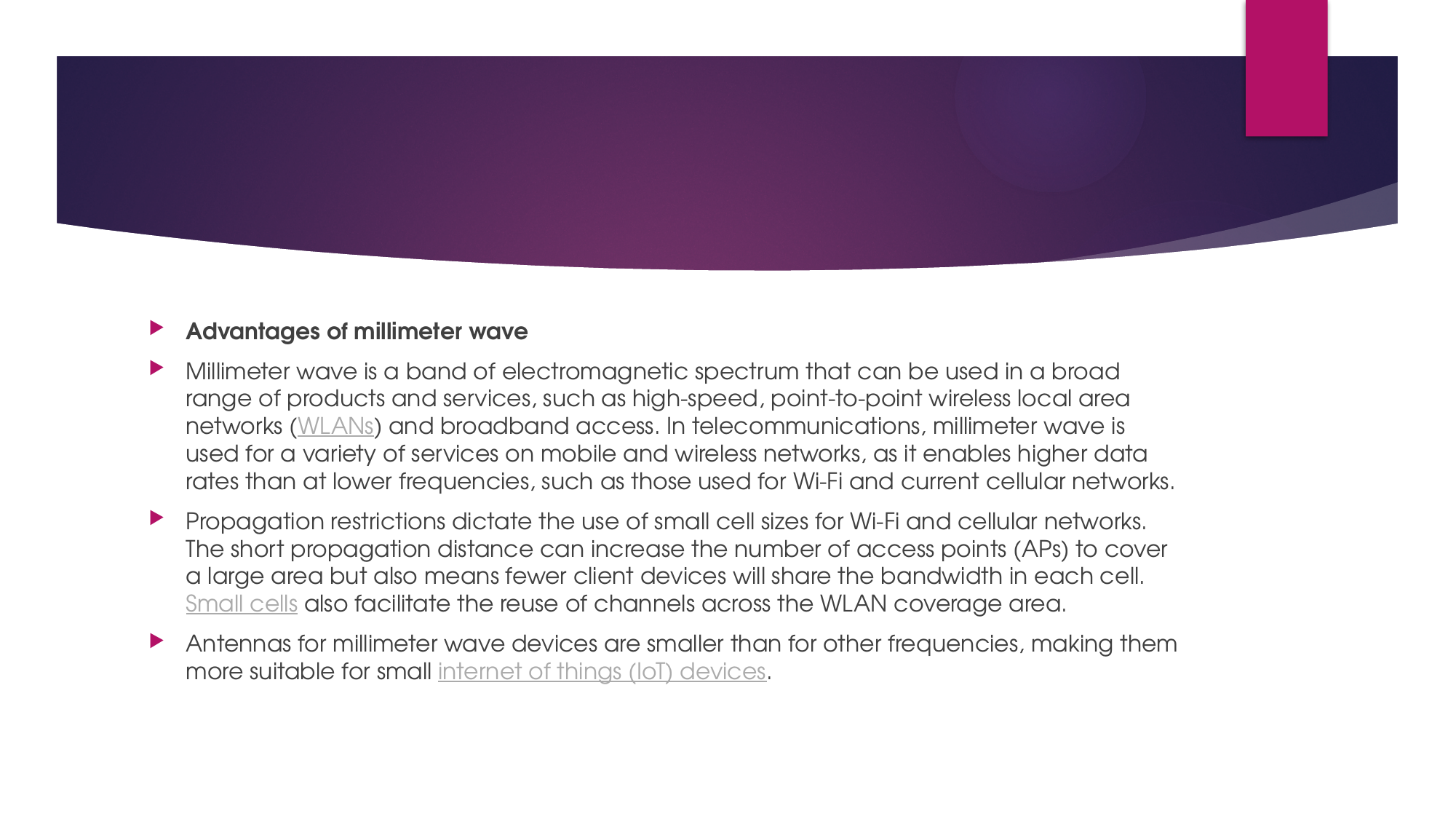

#
Advantages of millimeter wave
Millimeter wave is a band of electromagnetic spectrum that can be used in a broad range of products and services, such as high-speed, point-to-point wireless local area networks (WLANs) and broadband access. In telecommunications, millimeter wave is used for a variety of services on mobile and wireless networks, as it enables higher data rates than at lower frequencies, such as those used for Wi-Fi and current cellular networks.
Propagation restrictions dictate the use of small cell sizes for Wi-Fi and cellular networks. The short propagation distance can increase the number of access points (APs) to cover a large area but also means fewer client devices will share the bandwidth in each cell. Small cells also facilitate the reuse of channels across the WLAN coverage area.
Antennas for millimeter wave devices are smaller than for other frequencies, making them more suitable for small internet of things (IoT) devices.